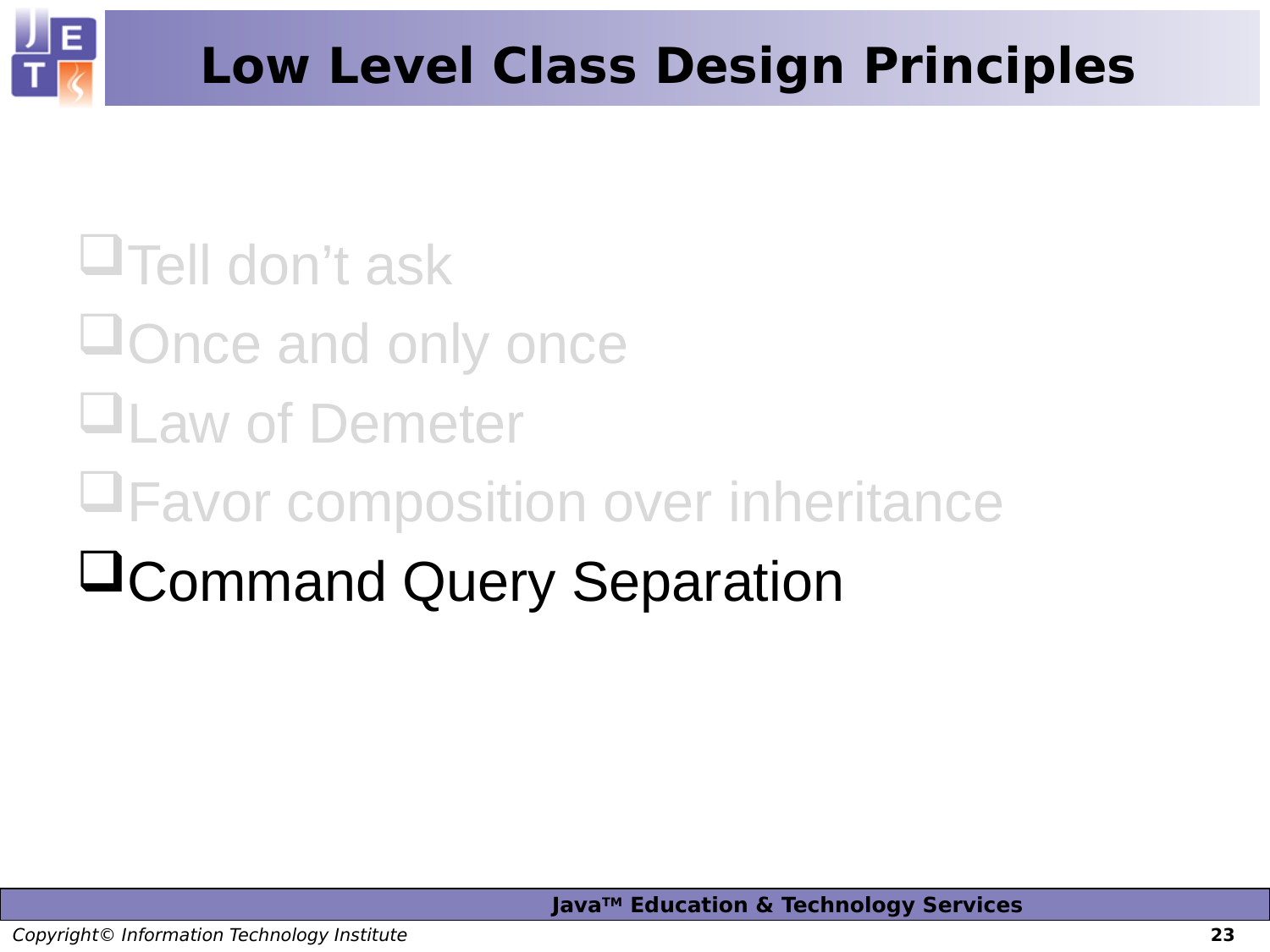

# Low Level Class Design Principles
Tell don’t ask
Once and only once
Law of Demeter
Favor composition over inheritance
Command Query Separation